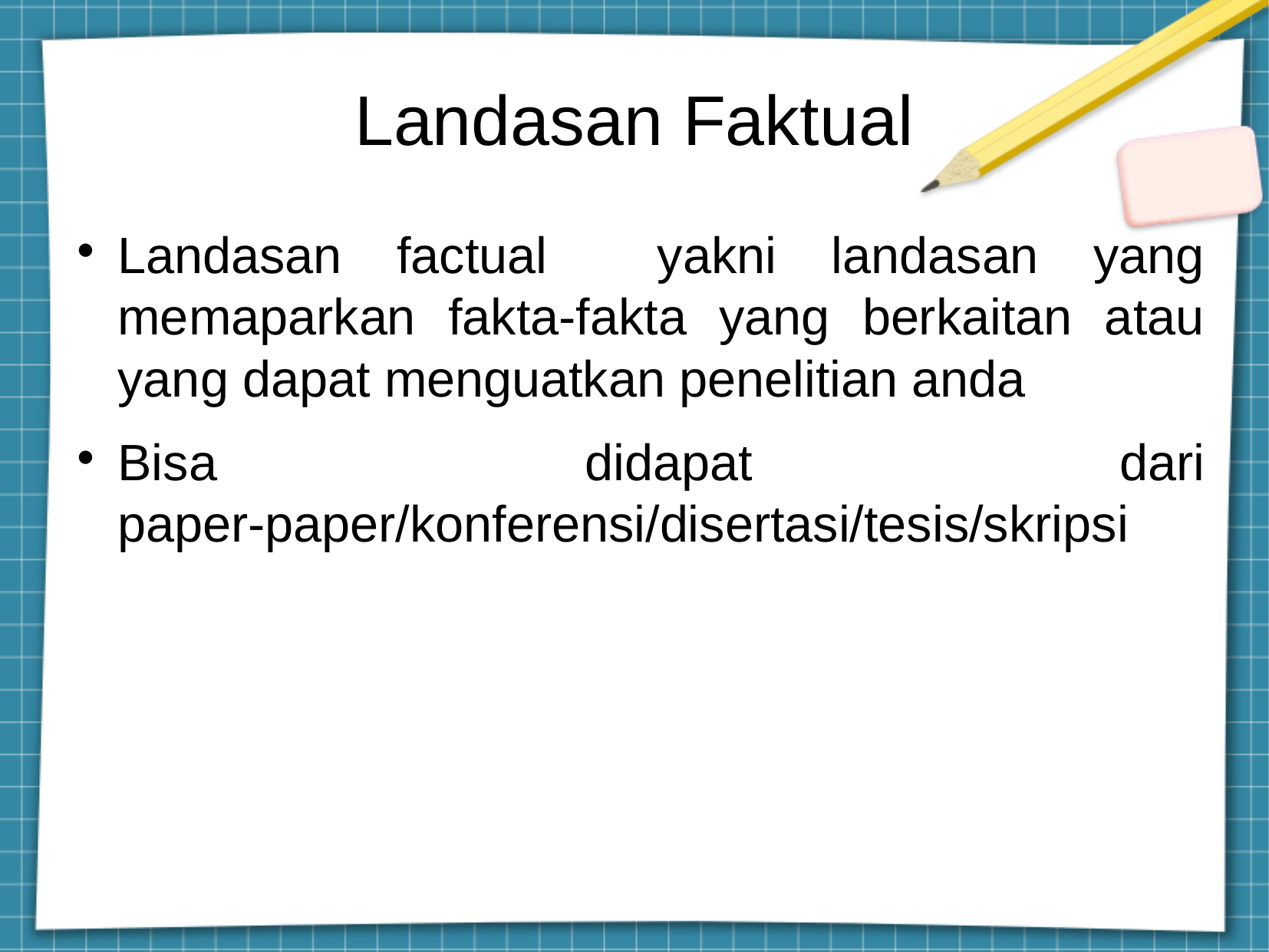

Landasan Faktual
Landasan factual  yakni landasan yang memaparkan fakta-fakta yang berkaitan atau yang dapat menguatkan penelitian anda
Bisa didapat dari paper-paper/konferensi/disertasi/tesis/skripsi